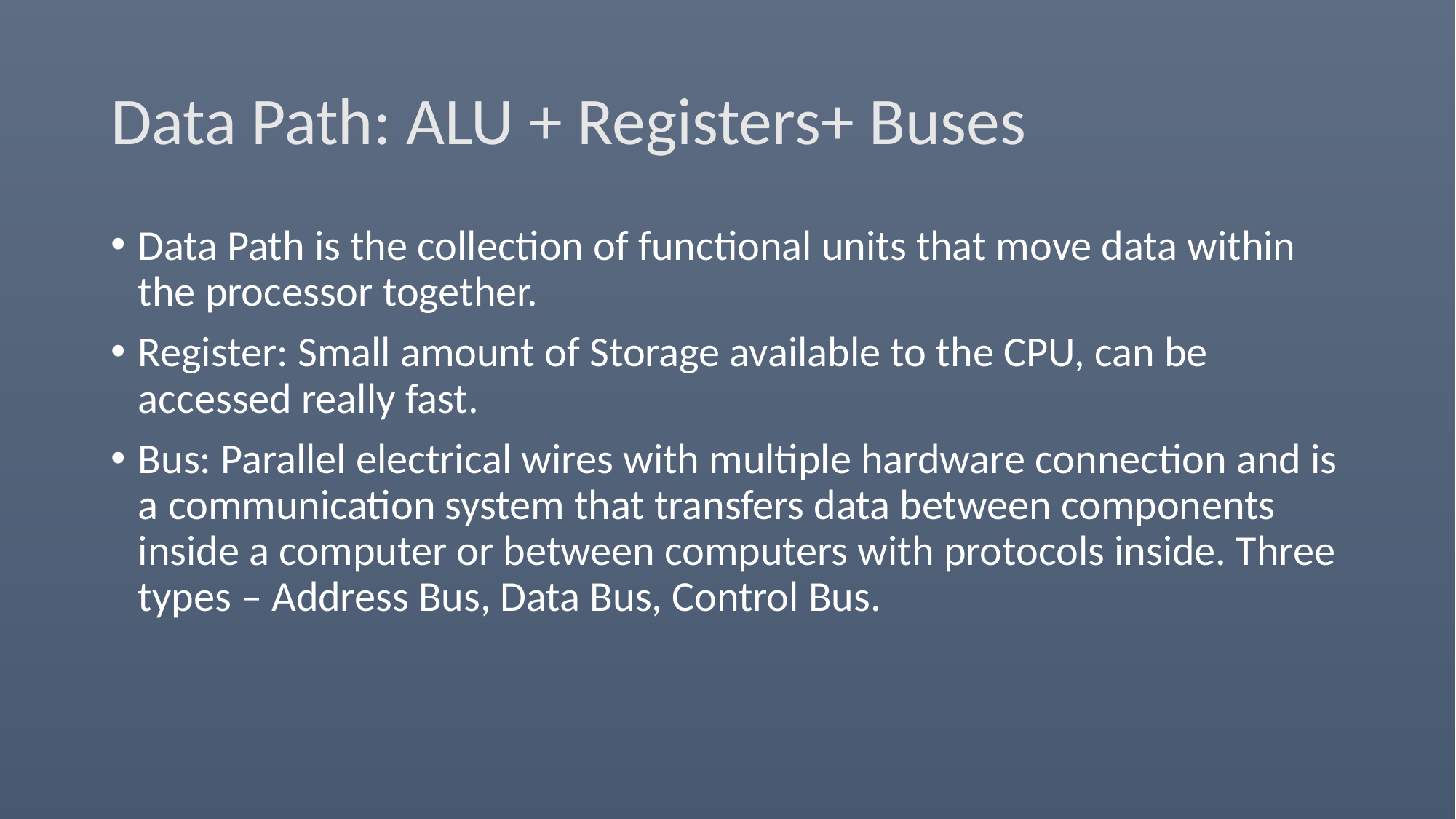

# Data Path: ALU + Registers+ Buses
Data Path is the collection of functional units that move data within the processor together.
Register: Small amount of Storage available to the CPU, can be accessed really fast.
Bus: Parallel electrical wires with multiple hardware connection and is a communication system that transfers data between components inside a computer or between computers with protocols inside. Three types – Address Bus, Data Bus, Control Bus.